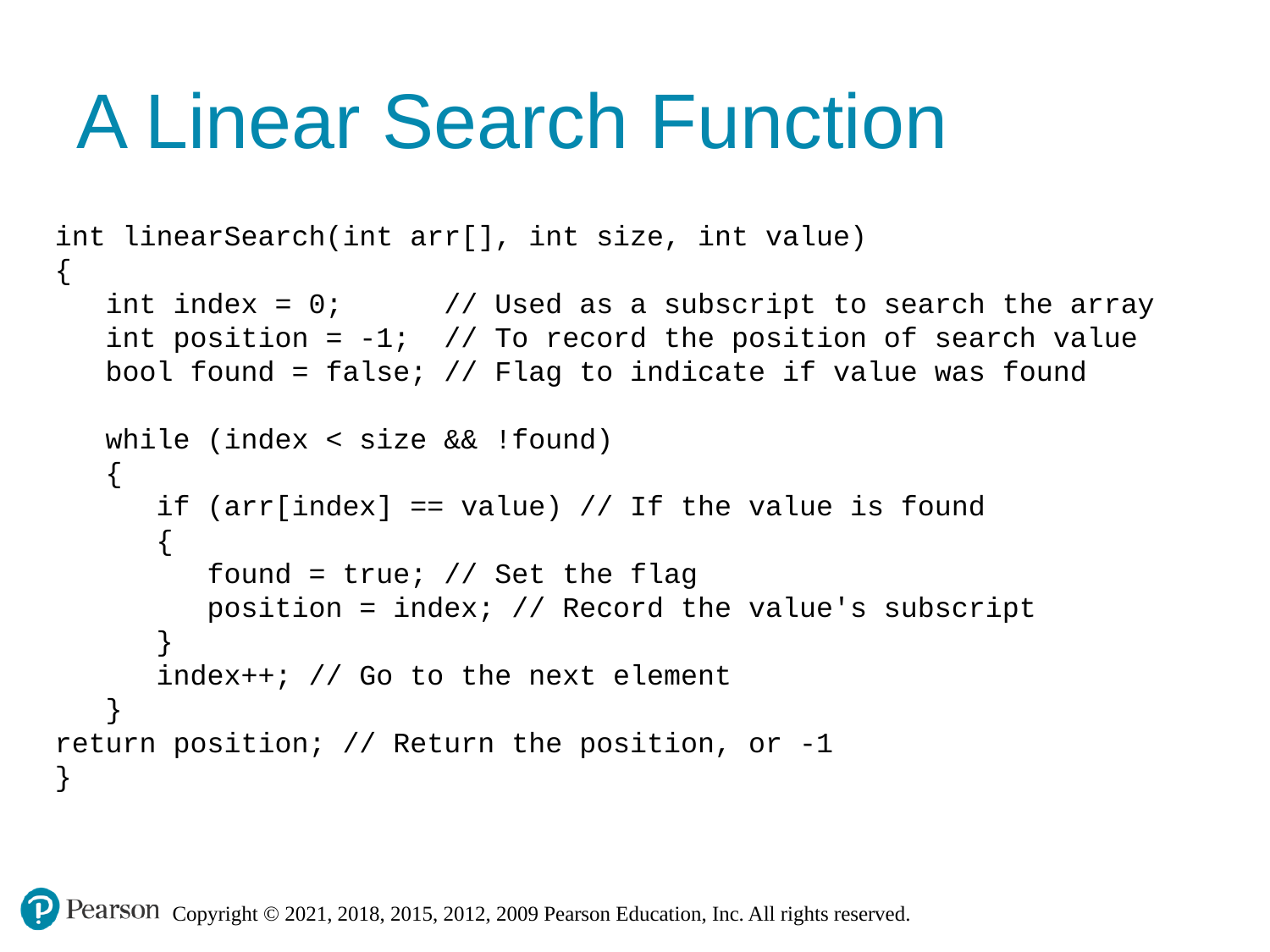

# A Linear Search Function
int linearSearch(int arr[], int size, int value)
{
   int index = 0;      // Used as a subscript to search the array
   int position = -1;  // To record the position of search value
   bool found = false; // Flag to indicate if value was found
   while (index < size && !found)
   {
      if (arr[index] == value) // If the value is found
      {
         found = true; // Set the flag
         position = index; // Record the value's subscript
      }
      index++; // Go to the next element
   }
return position; // Return the position, or -1
}